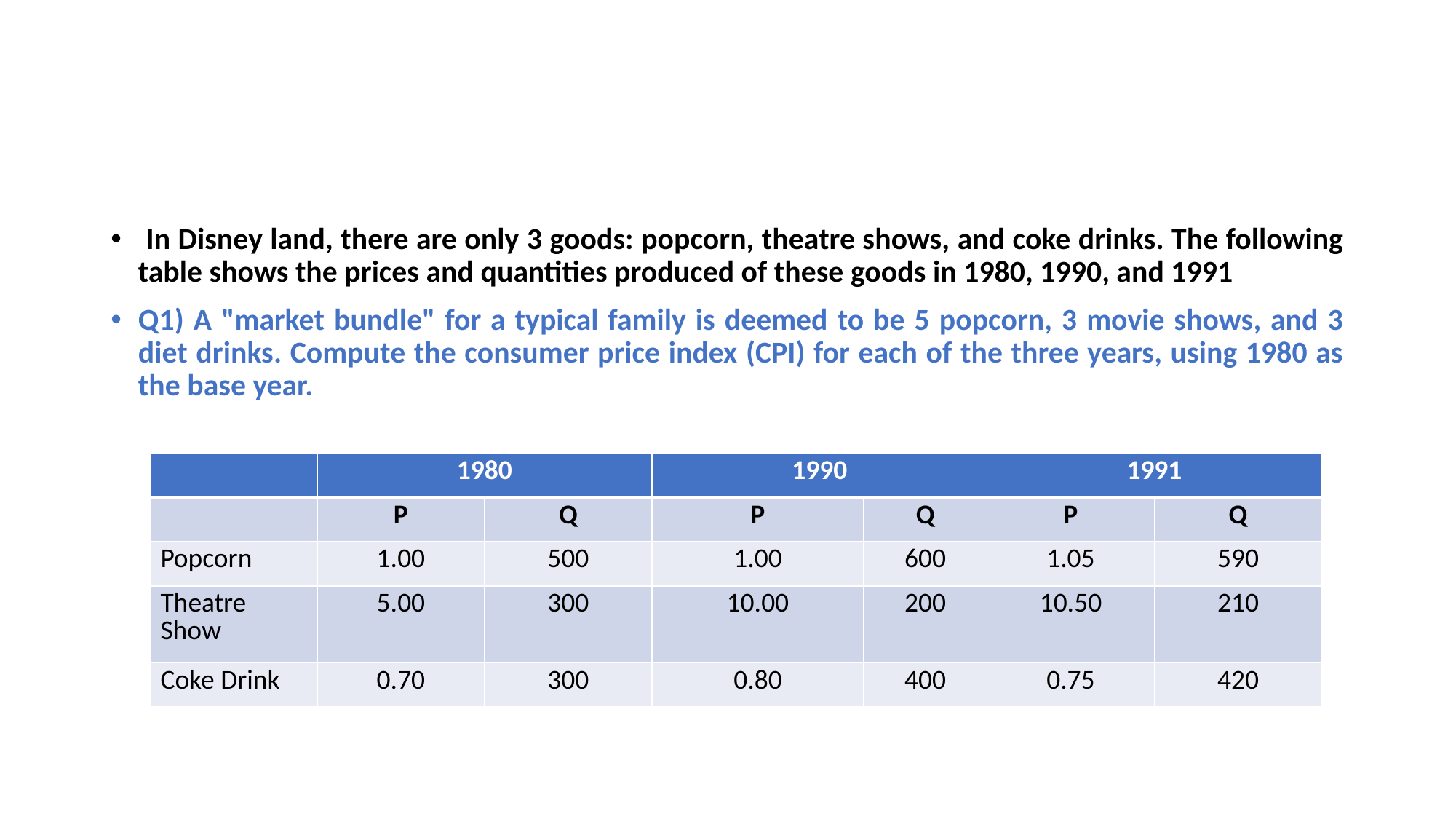

#
 In Disney land, there are only 3 goods: popcorn, theatre shows, and coke drinks. The following table shows the prices and quantities produced of these goods in 1980, 1990, and 1991
Q1) A "market bundle" for a typical family is deemed to be 5 popcorn, 3 movie shows, and 3 diet drinks. Compute the consumer price index (CPI) for each of the three years, using 1980 as the base year.

|  | 1980 |  | 1990 |  | 1991 |  |
| --- | --- | --- | --- | --- | --- | --- |
|  | P | Q | P | Q | P | Q |
| Popcorn | 1.00 | 500 | 1.00 | 600 | 1.05 | 590 |
| Theatre Show | 5.00 | 300 | 10.00 | 200 | 10.50 | 210 |
| Coke Drink | 0.70 | 300 | 0.80 | 400 | 0.75 | 420 |